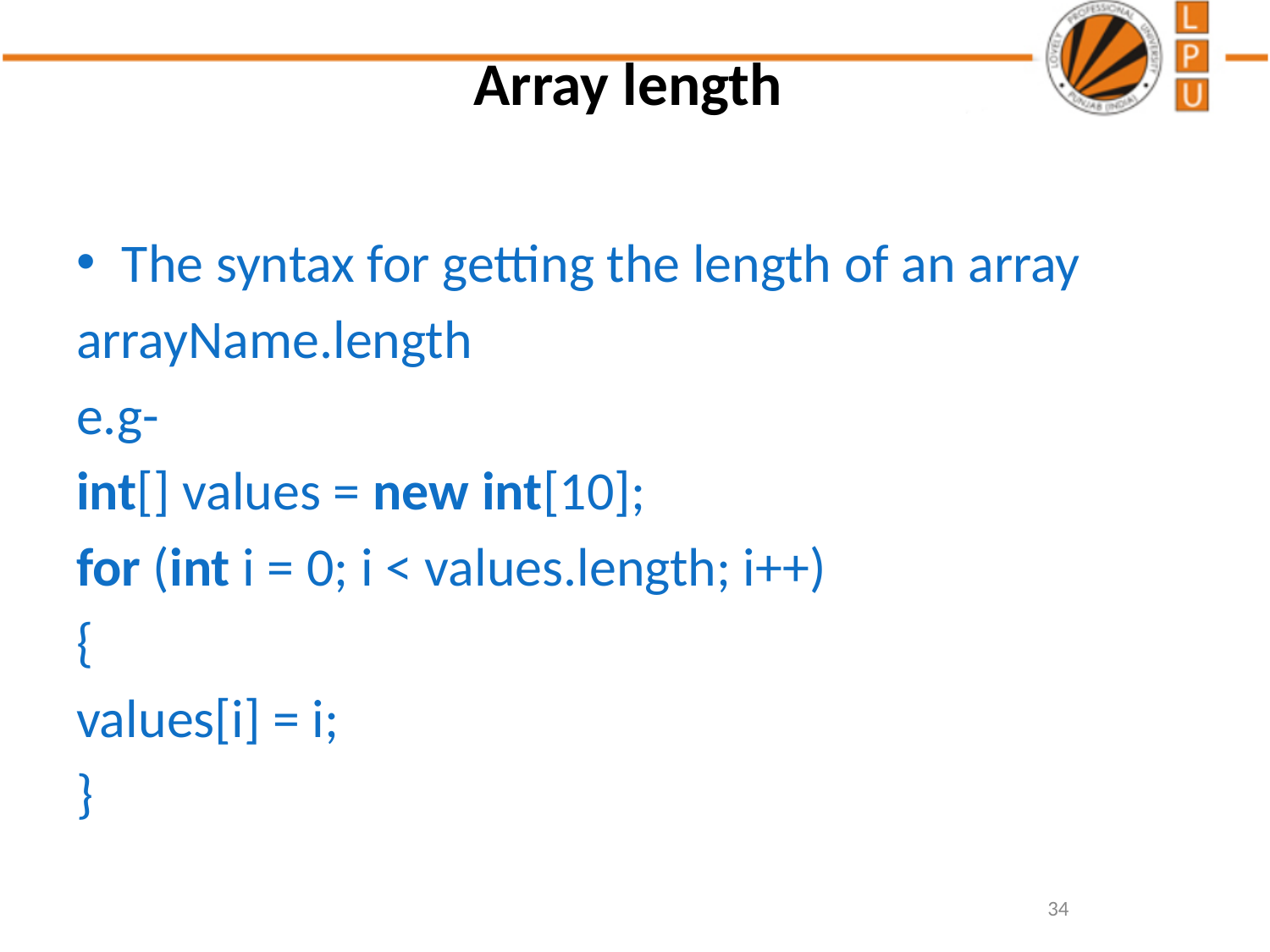

# Array length
The syntax for getting the length of an array
arrayName.length
e.g-
int[] values = new int[10];
for (int i = 0; i < values.length; i++)
{
values[i] = i;
}
34